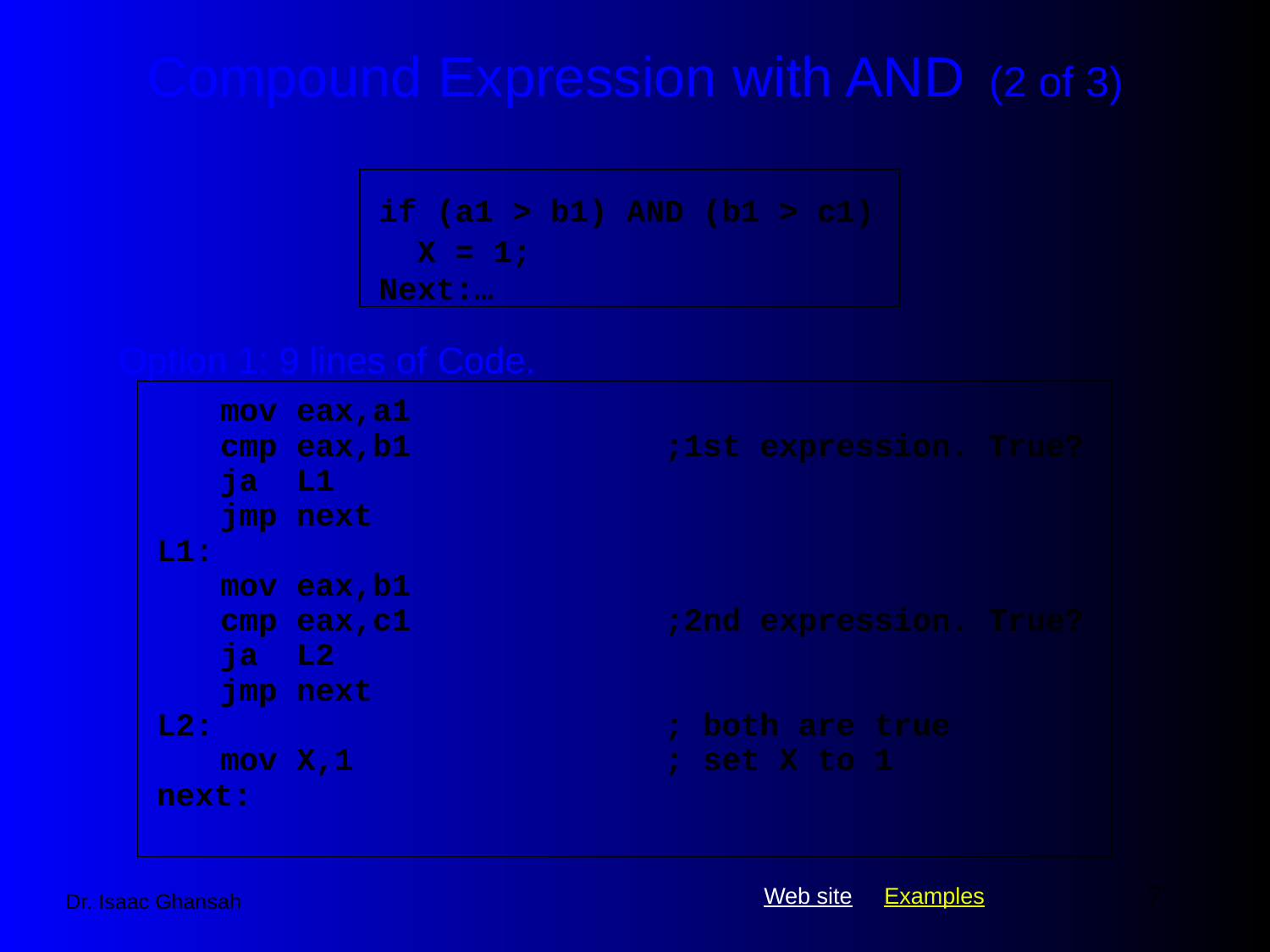

# Compound Expression with AND  (2 of 3)
if (a1 > b1) AND (b1 > c1)
  X = 1;
Next:…
Option 1: 9 lines of Code.
	mov eax,a1
	cmp eax,b1	;1st expression. True?
	ja  L1
	jmp next
L1:
	mov eax,b1
	cmp eax,c1	;2nd expression. True?
	ja  L2
	jmp next
L2:		; both are true
	mov X,1	; set X to 1
next:
7
Dr. Isaac Ghansah